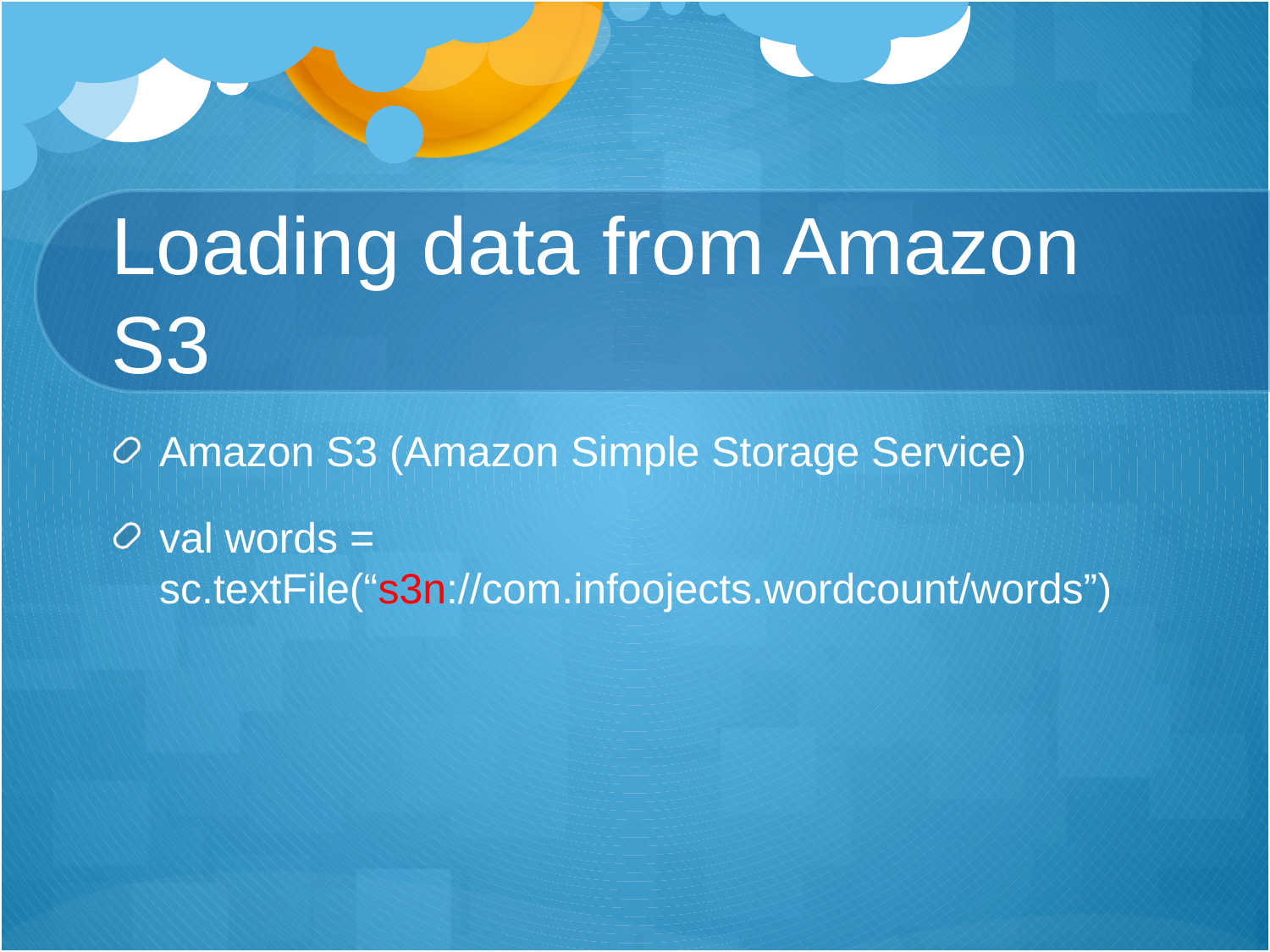

# Loading data from Amazon S3
Amazon S3 (Amazon Simple Storage Service)
val words = sc.textFile(“s3n://com.infoojects.wordcount/words”)